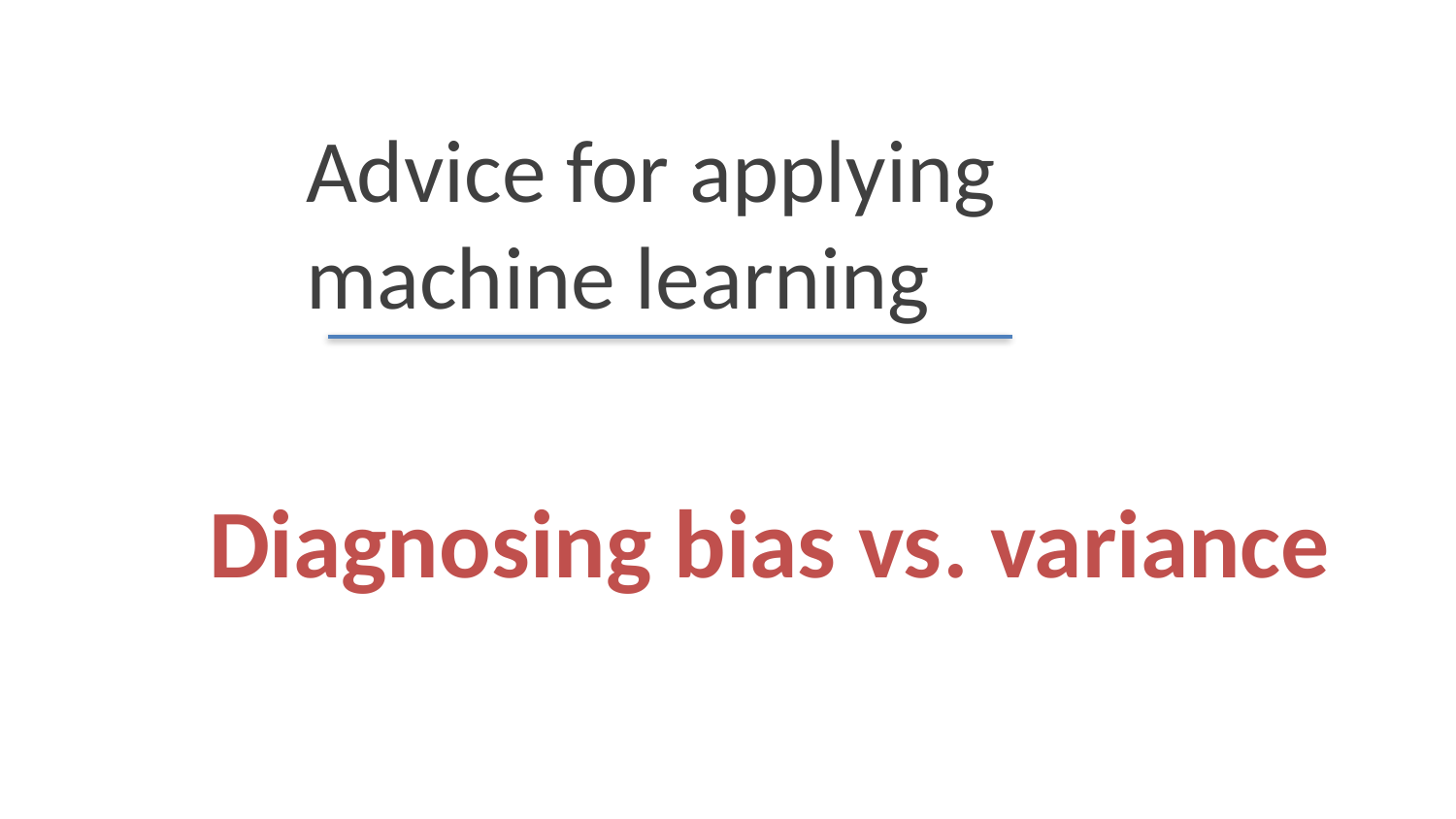

Advice for applying machine learning

# Diagnosing bias vs. variance